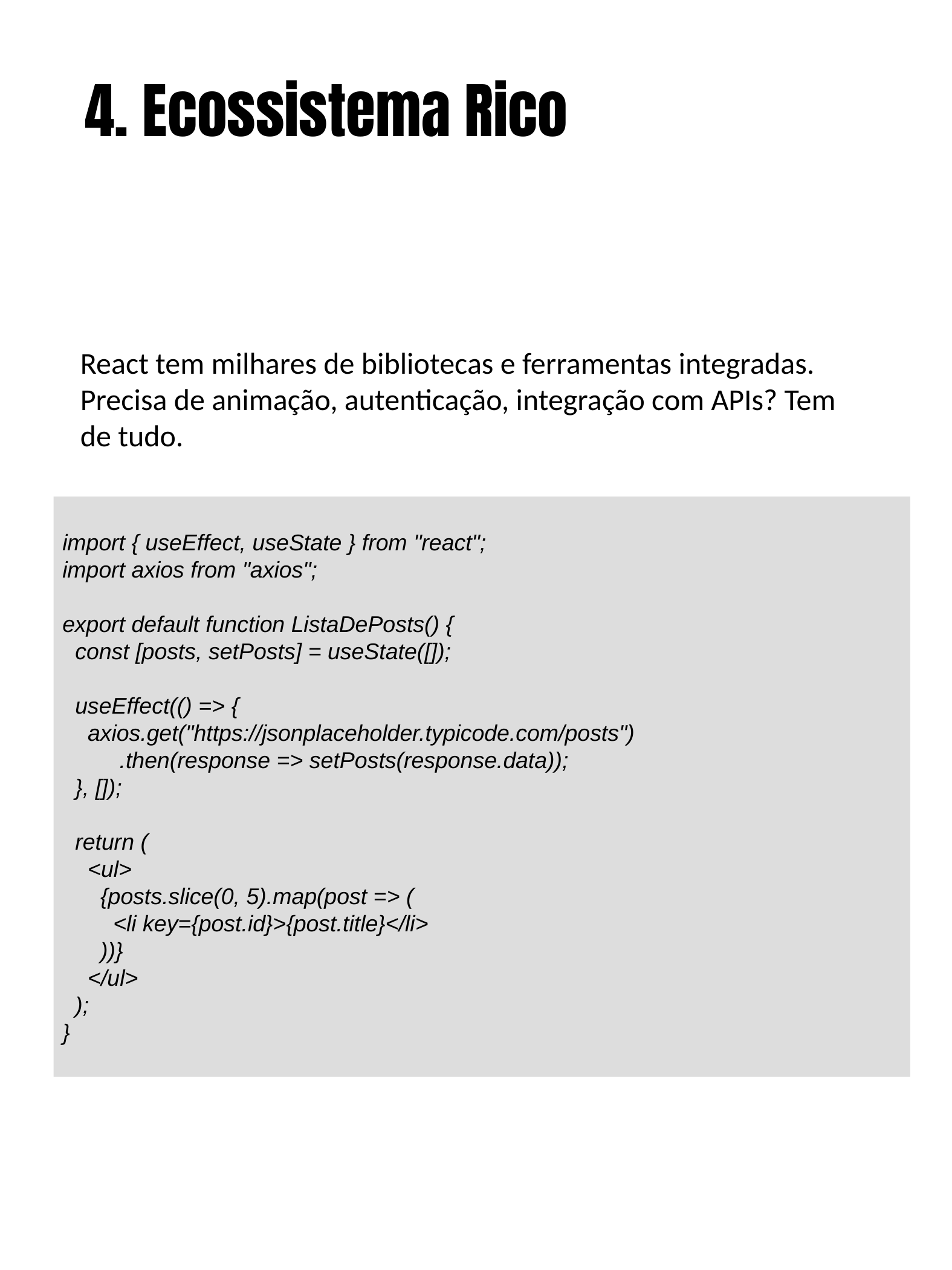

4. Ecossistema Rico
React tem milhares de bibliotecas e ferramentas integradas. Precisa de animação, autenticação, integração com APIs? Tem de tudo.

import { useEffect, useState } from "react";
import axios from "axios";

export default function ListaDePosts() {
  const [posts, setPosts] = useState([]);

  useEffect(() => {
    axios.get("https://jsonplaceholder.typicode.com/posts")
         .then(response => setPosts(response.data));
  }, []);

  return (
    <ul>
      {posts.slice(0, 5).map(post => (
        <li key={post.id}>{post.title}</li>
      ))}
    </ul>
  );
}